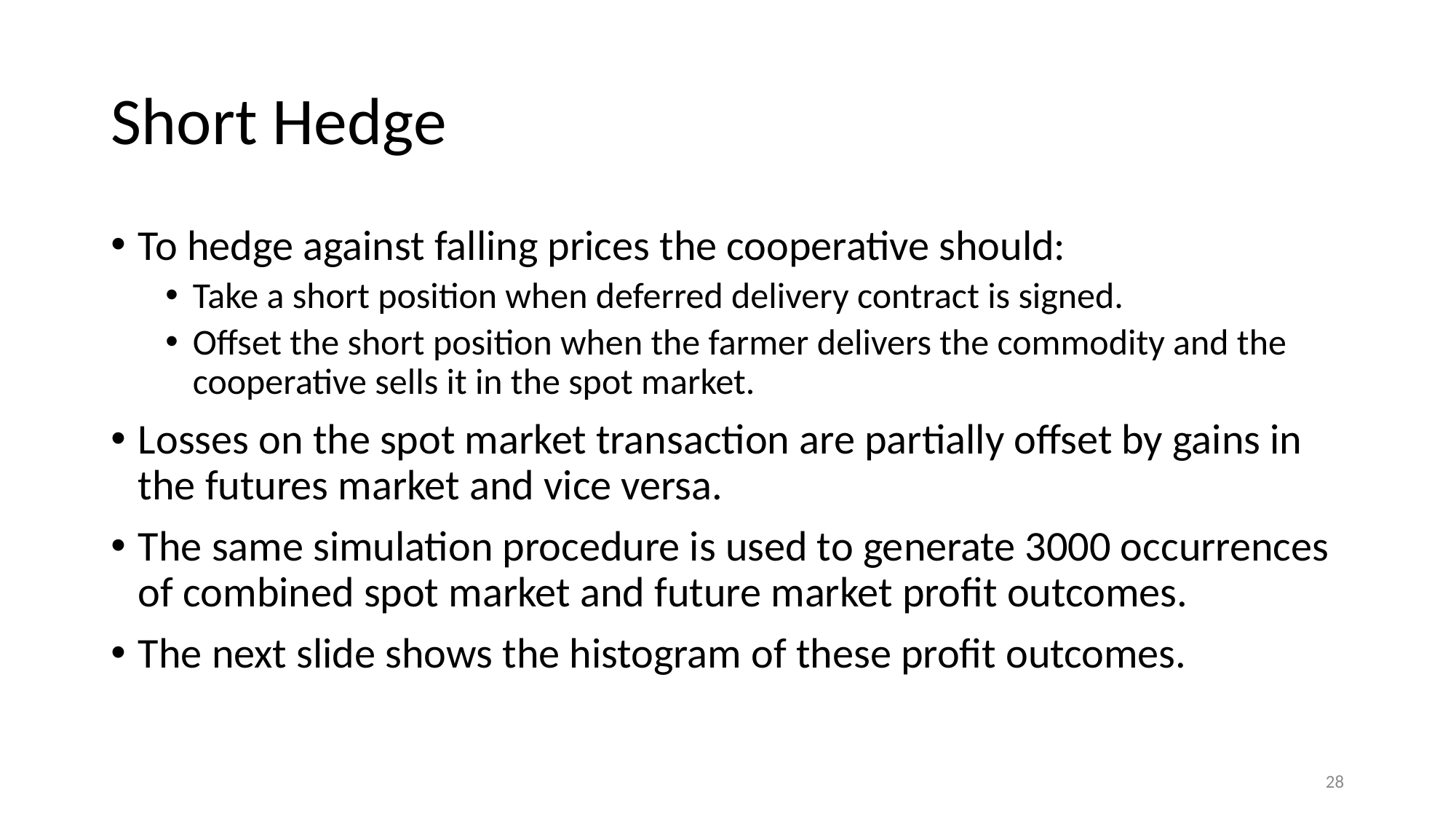

# Short Hedge
To hedge against falling prices the cooperative should:
Take a short position when deferred delivery contract is signed.
Offset the short position when the farmer delivers the commodity and the cooperative sells it in the spot market.
Losses on the spot market transaction are partially offset by gains in the futures market and vice versa.
The same simulation procedure is used to generate 3000 occurrences of combined spot market and future market profit outcomes.
The next slide shows the histogram of these profit outcomes.
28